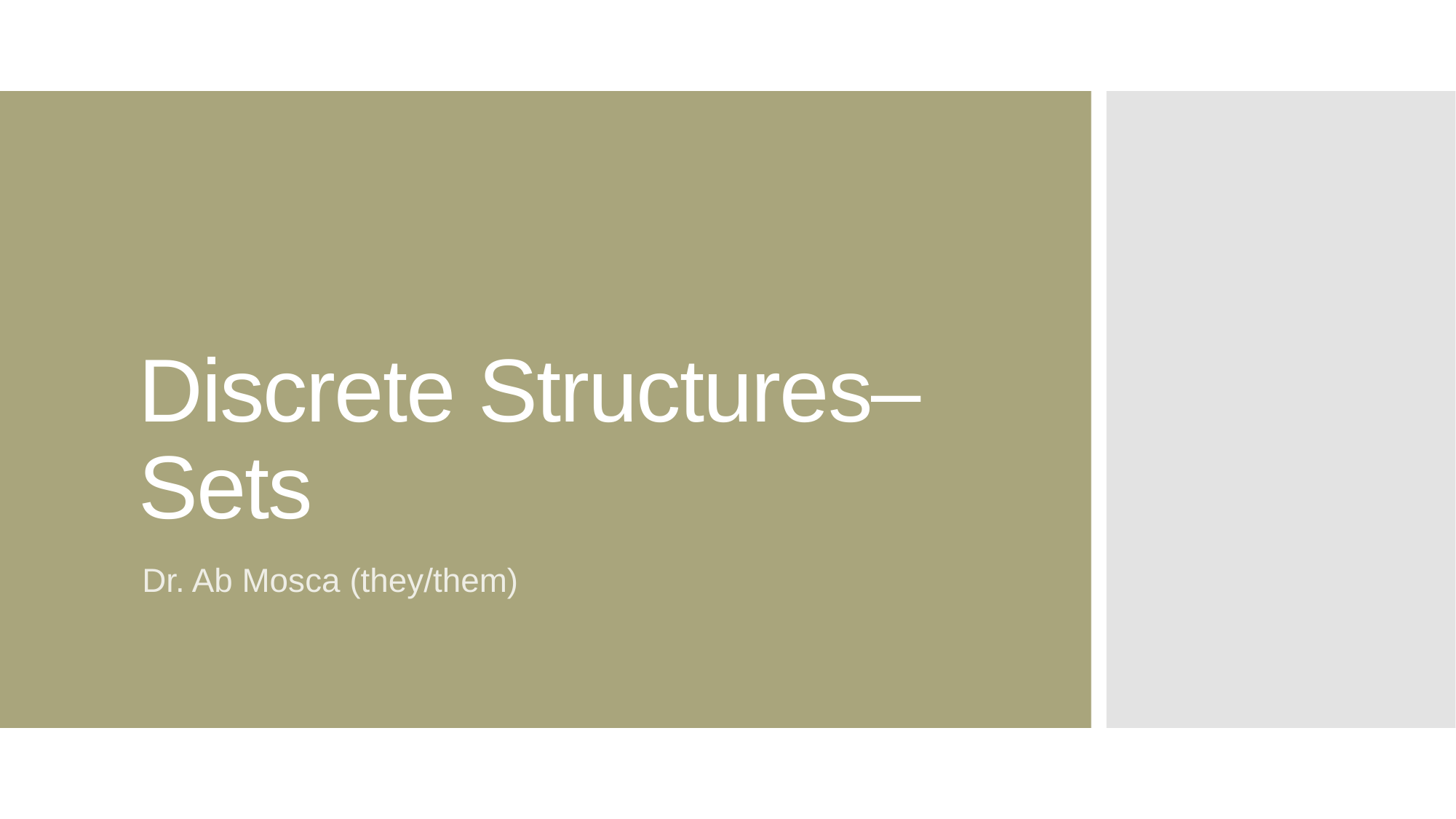

# Discrete Structures–Sets
Dr. Ab Mosca (they/them)